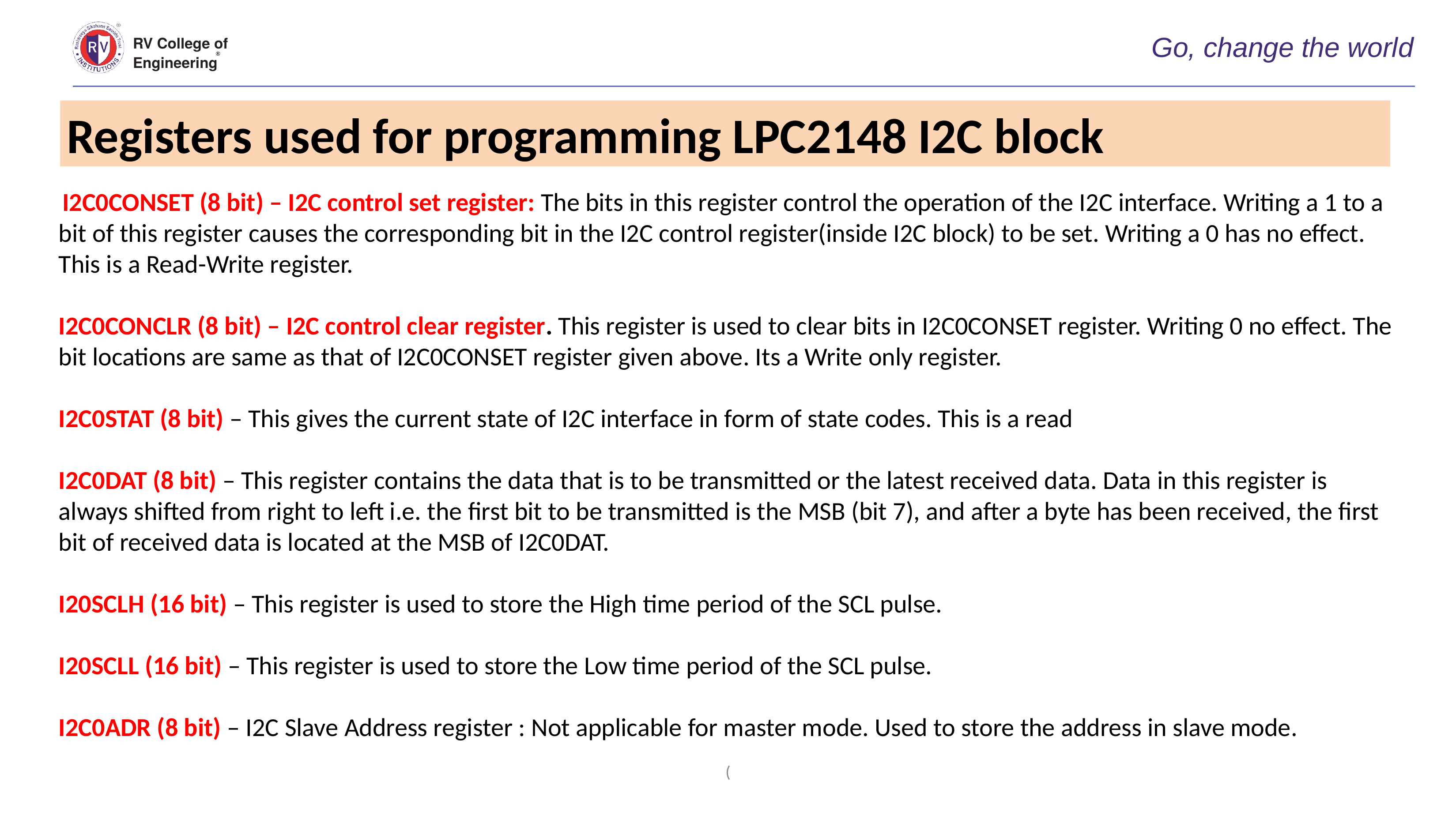

# Go, change the world
RV College of
Engineering

Registers used for programming LPC2148 I2C block
 I2C0CONSET (8 bit) – I2C control set register: The bits in this register control the operation of the I2C interface. Writing a 1 to a bit of this register causes the corresponding bit in the I2C control register(inside I2C block) to be set. Writing a 0 has no effect. This is a Read-Write register.

I2C0CONCLR (8 bit) – I2C control clear register. This register is used to clear bits in I2C0CONSET register. Writing 0 no effect. The bit locations are same as that of I2C0CONSET register given above. Its a Write only register.

I2C0STAT (8 bit) – This gives the current state of I2C interface in form of state codes. This is a read

I2C0DAT (8 bit) – This register contains the data that is to be transmitted or the latest received data. Data in this register is always shifted from right to left i.e. the first bit to be transmitted is the MSB (bit 7), and after a byte has been received, the first bit of received data is located at the MSB of I2C0DAT.

I20SCLH (16 bit) – This register is used to store the High time period of the SCL pulse.

I20SCLL (16 bit) – This register is used to store the Low time period of the SCL pulse.

I2C0ADR (8 bit) – I2C Slave Address register : Not applicable for master mode. Used to store the address in slave mode.
(